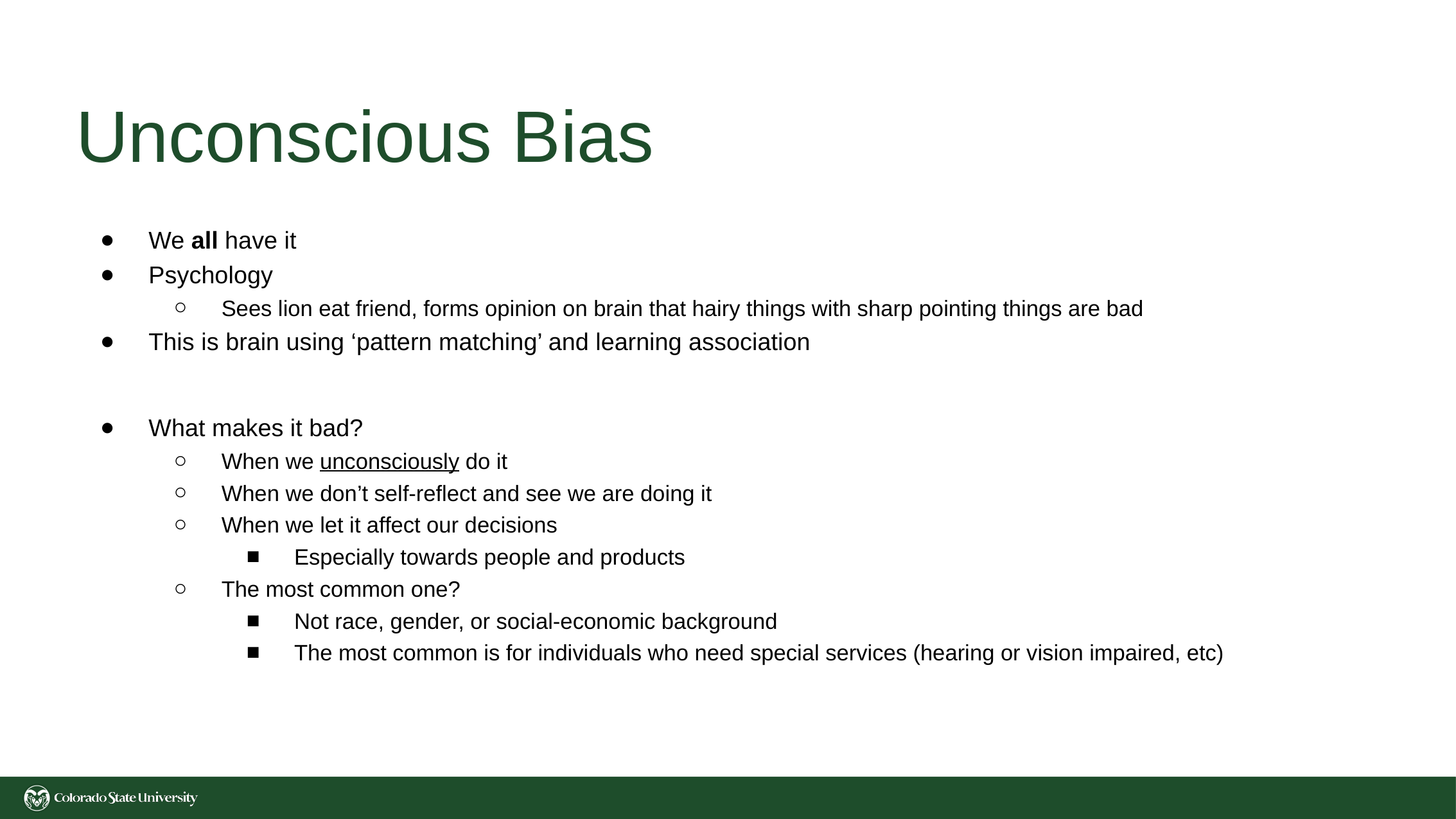

# Unconscious Bias
We all have it
Psychology
Sees lion eat friend, forms opinion on brain that hairy things with sharp pointing things are bad
This is brain using ‘pattern matching’ and learning association

What makes it bad?
When we unconsciously do it
When we don’t self-reflect and see we are doing it
When we let it affect our decisions
Especially towards people and products
The most common one?
Not race, gender, or social-economic background
The most common is for individuals who need special services (hearing or vision impaired, etc)